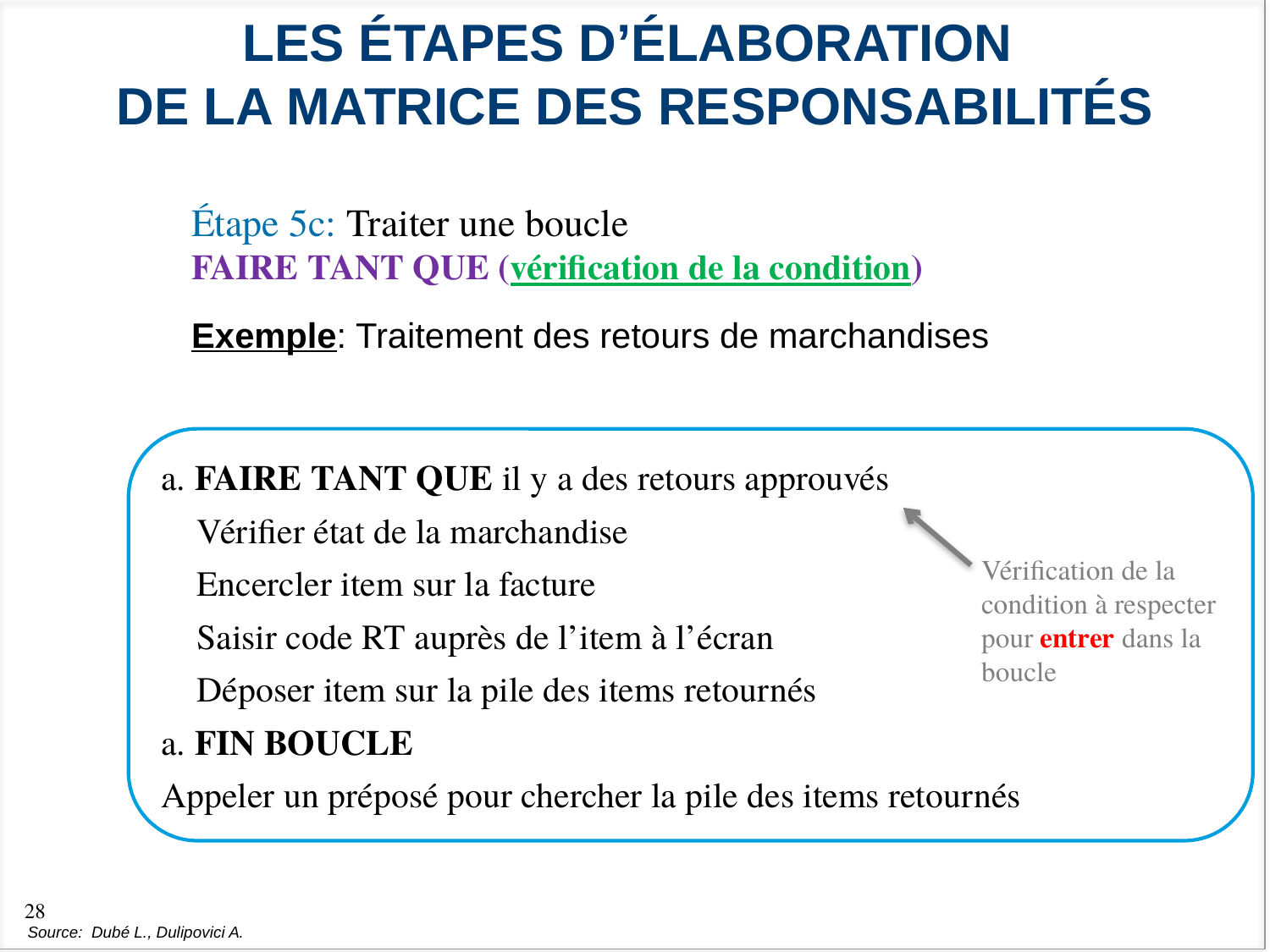

# LES Étapes D’élaboration de la matrice des responsabilités
Étape 5c: Traiter une boucle
FAIRE TANT QUE (vérification de la condition)
Exemple: Traitement des retours de marchandises

a. FAIRE TANT QUE il y a des retours approuvés
    Vérifier état de la marchandise
    Encercler item sur la facture
    Saisir code RT auprès de l’item à l’écran
    Déposer item sur la pile des items retournés
a. FIN BOUCLE
Appeler un préposé pour chercher la pile des items retournés
Vérification de la condition à respecter
pour entrer dans la boucle
Source:  Dubé L., Dulipovici A.